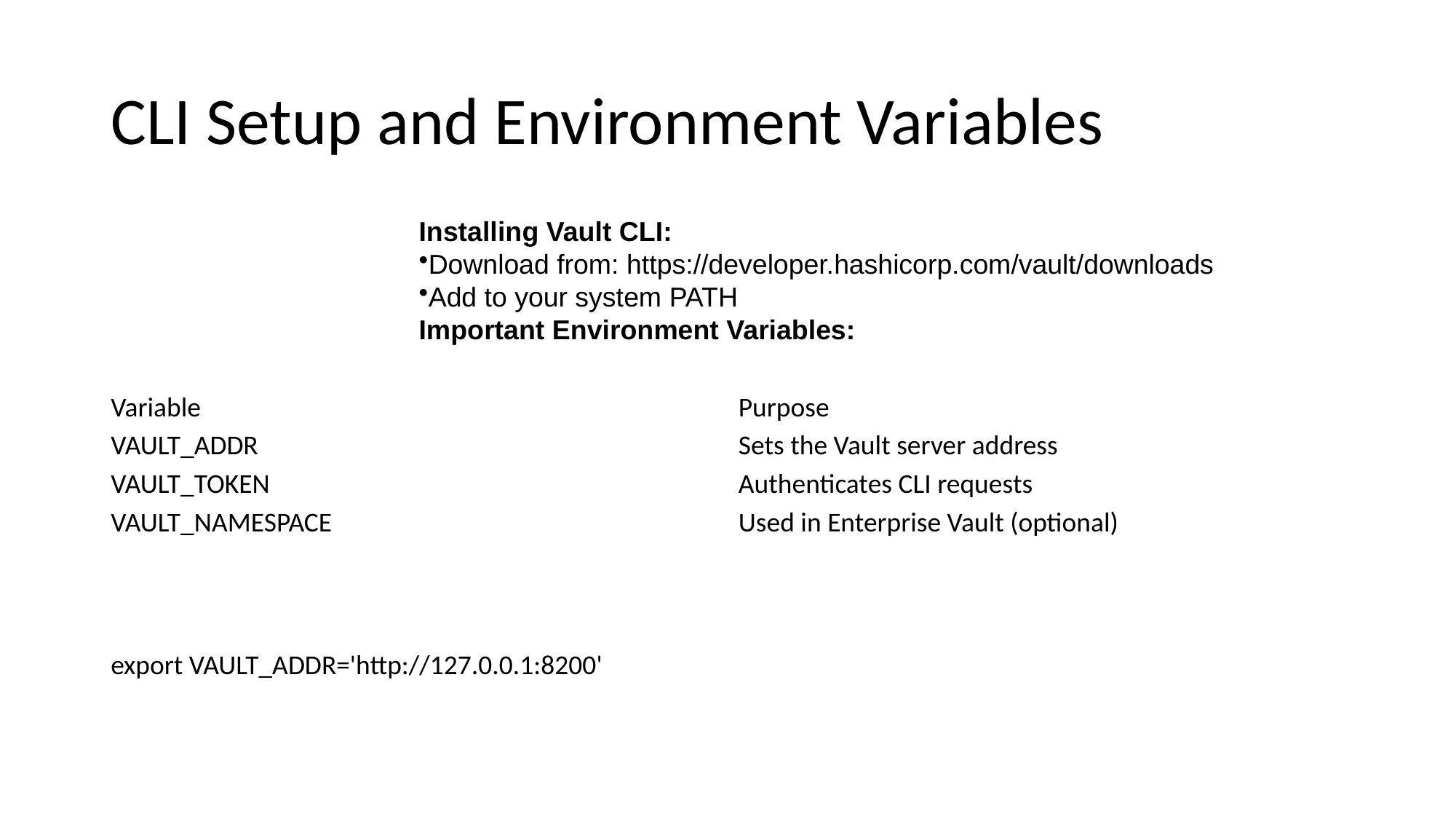

# CLI Setup and Environment Variables
Installing Vault CLI:
Download from: https://developer.hashicorp.com/vault/downloads
Add to your system PATH
Important Environment Variables:

| Variable | Purpose |
| --- | --- |
| VAULT\_ADDR | Sets the Vault server address |
| VAULT\_TOKEN | Authenticates CLI requests |
| VAULT\_NAMESPACE | Used in Enterprise Vault (optional) |
export VAULT_ADDR='http://127.0.0.1:8200'